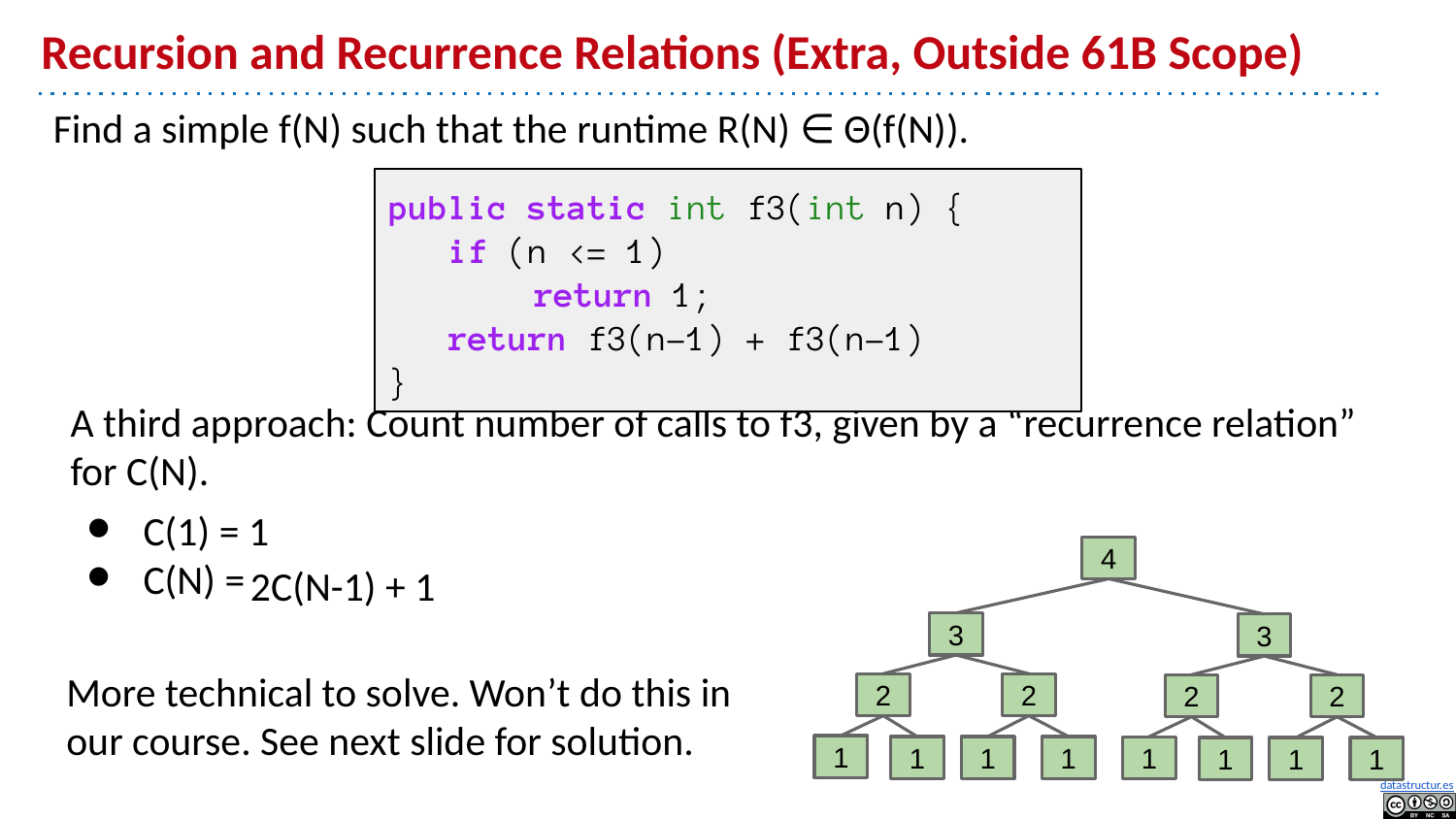

# Recursion and Recurrence Relations (Extra, Outside 61B Scope)
Find a simple f(N) such that the runtime R(N) ∈ Θ(f(N)).
public static int f3(int n) {
   if (n <= 1)
return 1;
   return f3(n-1) + f3(n-1)
}

A third approach: Count number of calls to f3, given by a “recurrence relation” for C(N).
C(1) = 1
C(N) =
4
3
2
2
1
1
1
1
3
2
2
1
1
1
1
2C(N-1) + 1
More technical to solve. Won’t do this in our course. See next slide for solution.